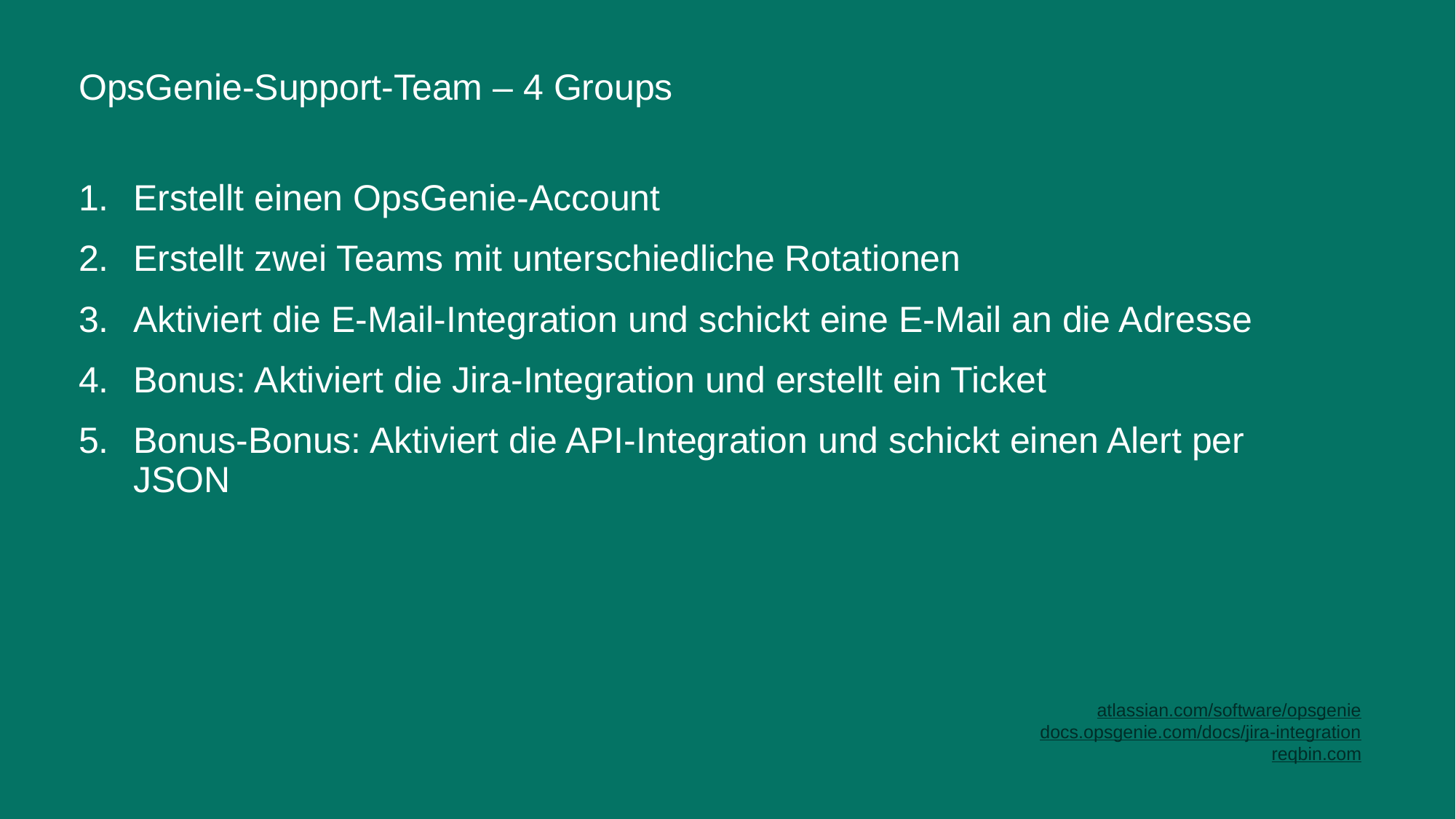

# OpsGenie-Support-Team – 4 Groups
Erstellt einen OpsGenie-Account
Erstellt zwei Teams mit unterschiedliche Rotationen
Aktiviert die E-Mail-Integration und schickt eine E-Mail an die Adresse
Bonus: Aktiviert die Jira-Integration und erstellt ein Ticket
Bonus-Bonus: Aktiviert die API-Integration und schickt einen Alert per JSON

atlassian.com/software/opsgenie
docs.opsgenie.com/docs/jira-integration
reqbin.com